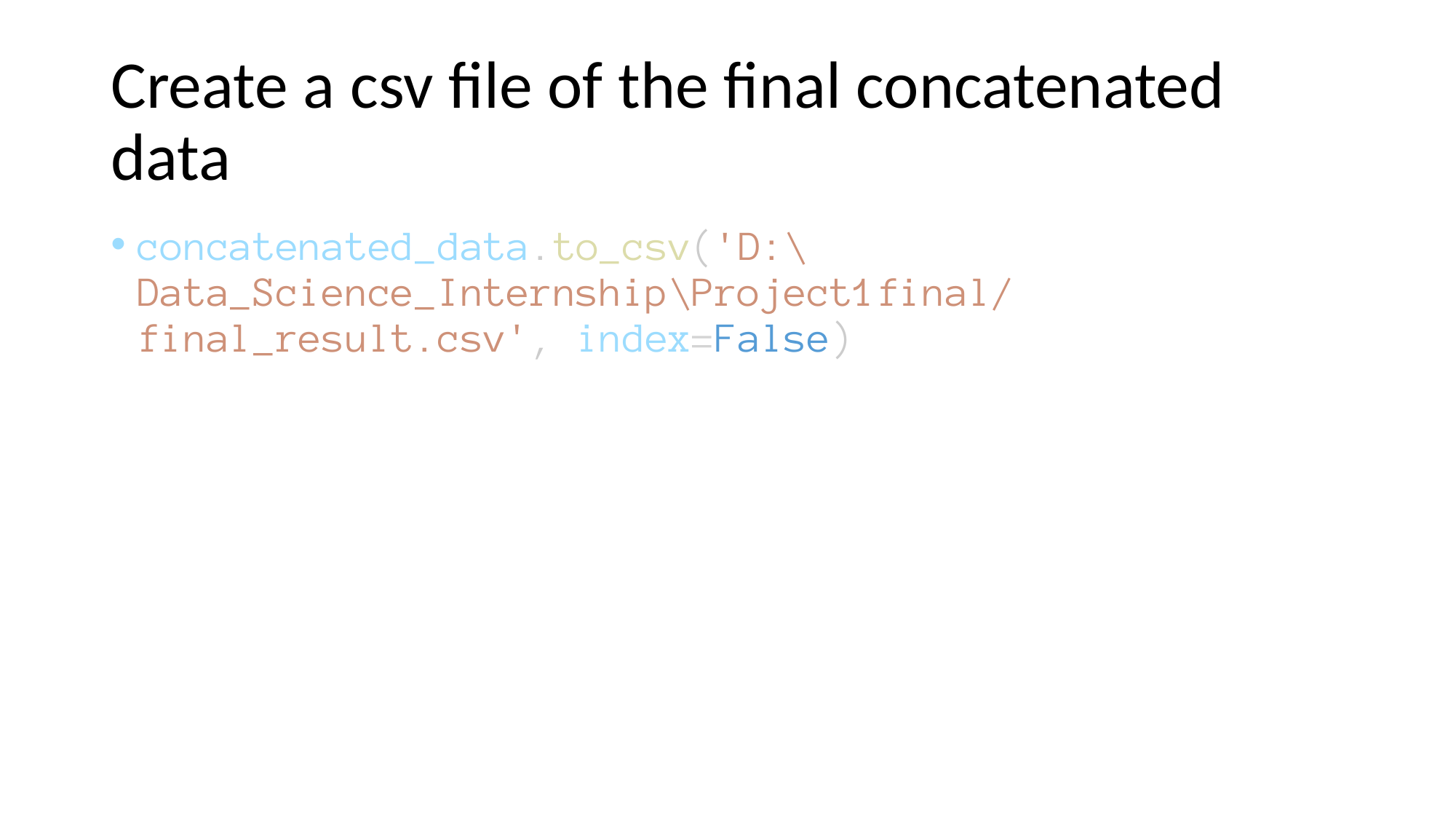

# Create a csv file of the final concatenated data
concatenated_data.to_csv('D:\Data_Science_Internship\Project1final/final_result.csv', index=False)